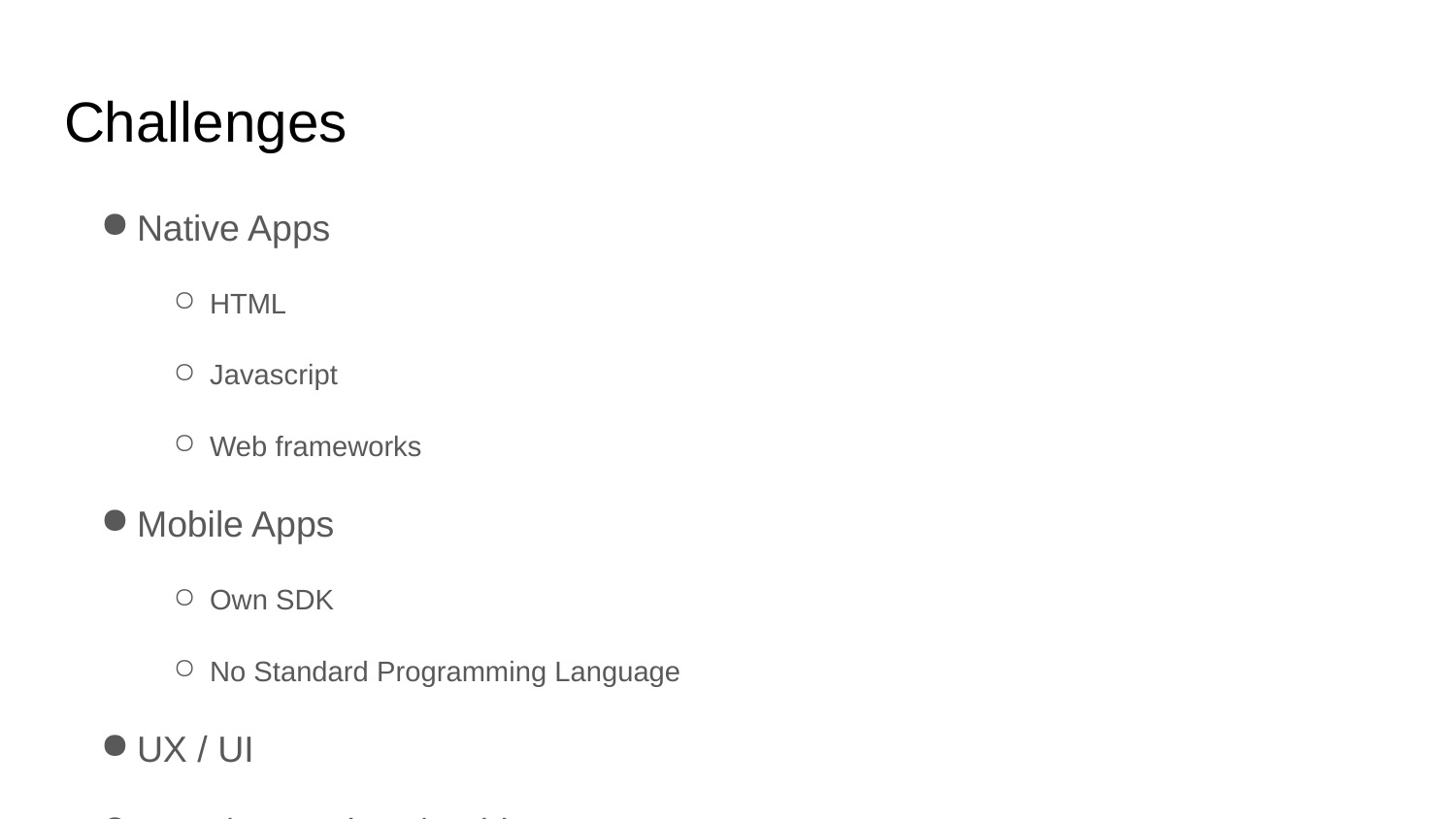

# Challenges
Native Apps
HTML
Javascript
Web frameworks
Mobile Apps
Own SDK
No Standard Programming Language
UX / UI
Free / Freemium / Paid